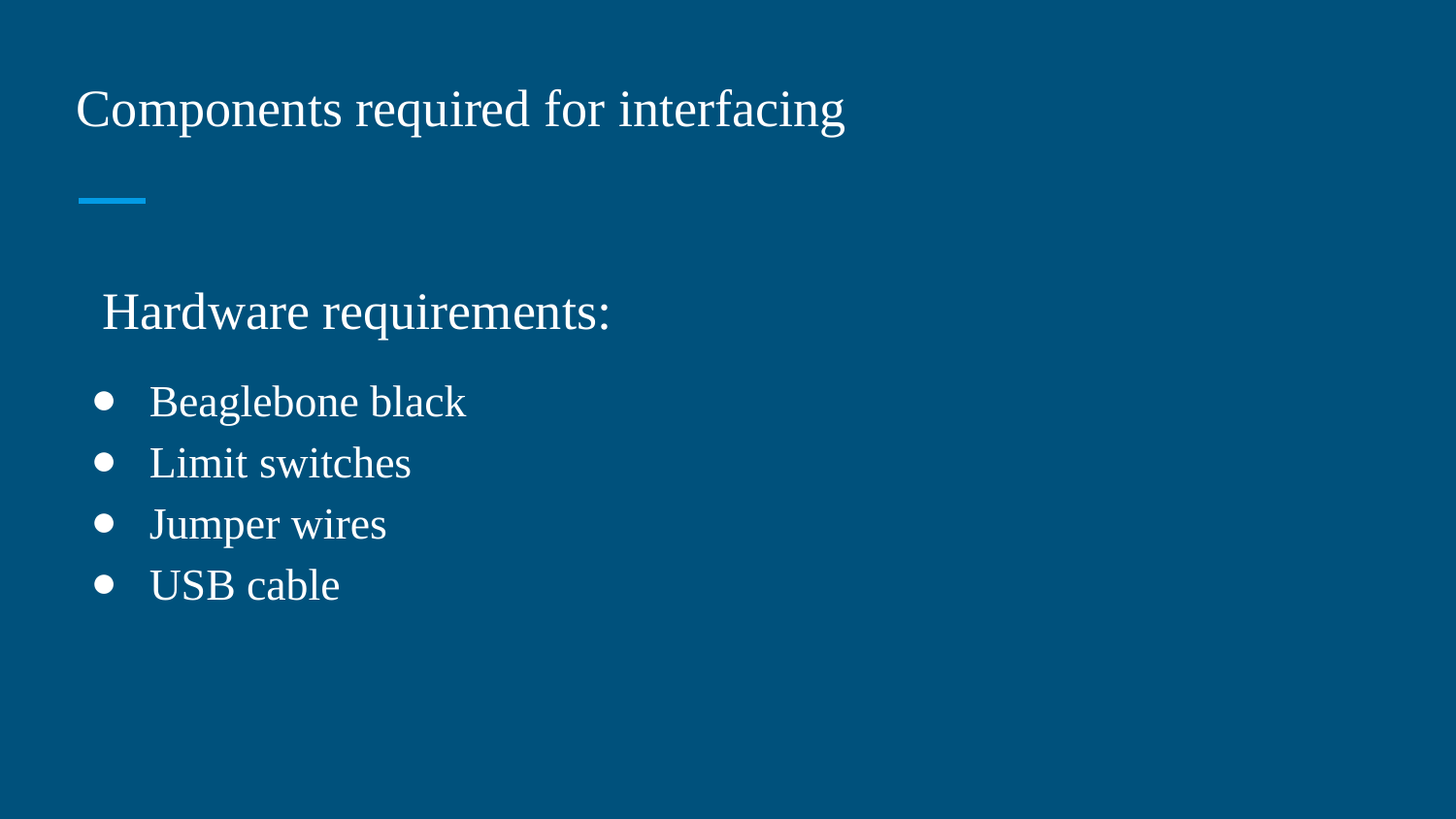

# Components required for interfacing

  Hardware requirements:
Beaglebone black
Limit switches
Jumper wires
USB cable